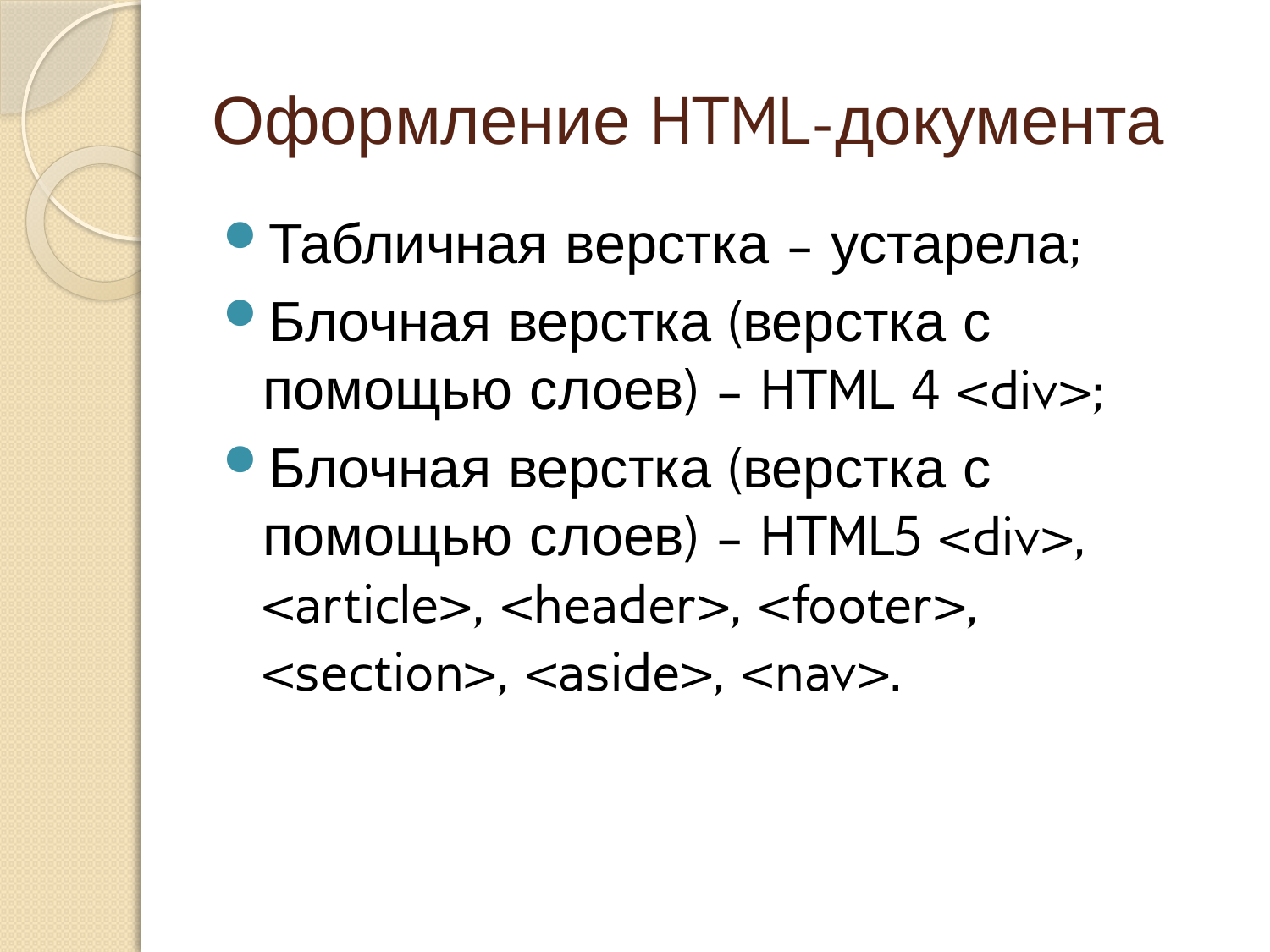

# Оформление HTML-документа
Табличная верстка – устарела;
Блочная верстка (верстка с помощью слоев) – HTML 4 <div>;
Блочная верстка (верстка с помощью слоев) – HTML5 <div>, <article>, <header>, <footer>, <section>, <aside>, <nav>.